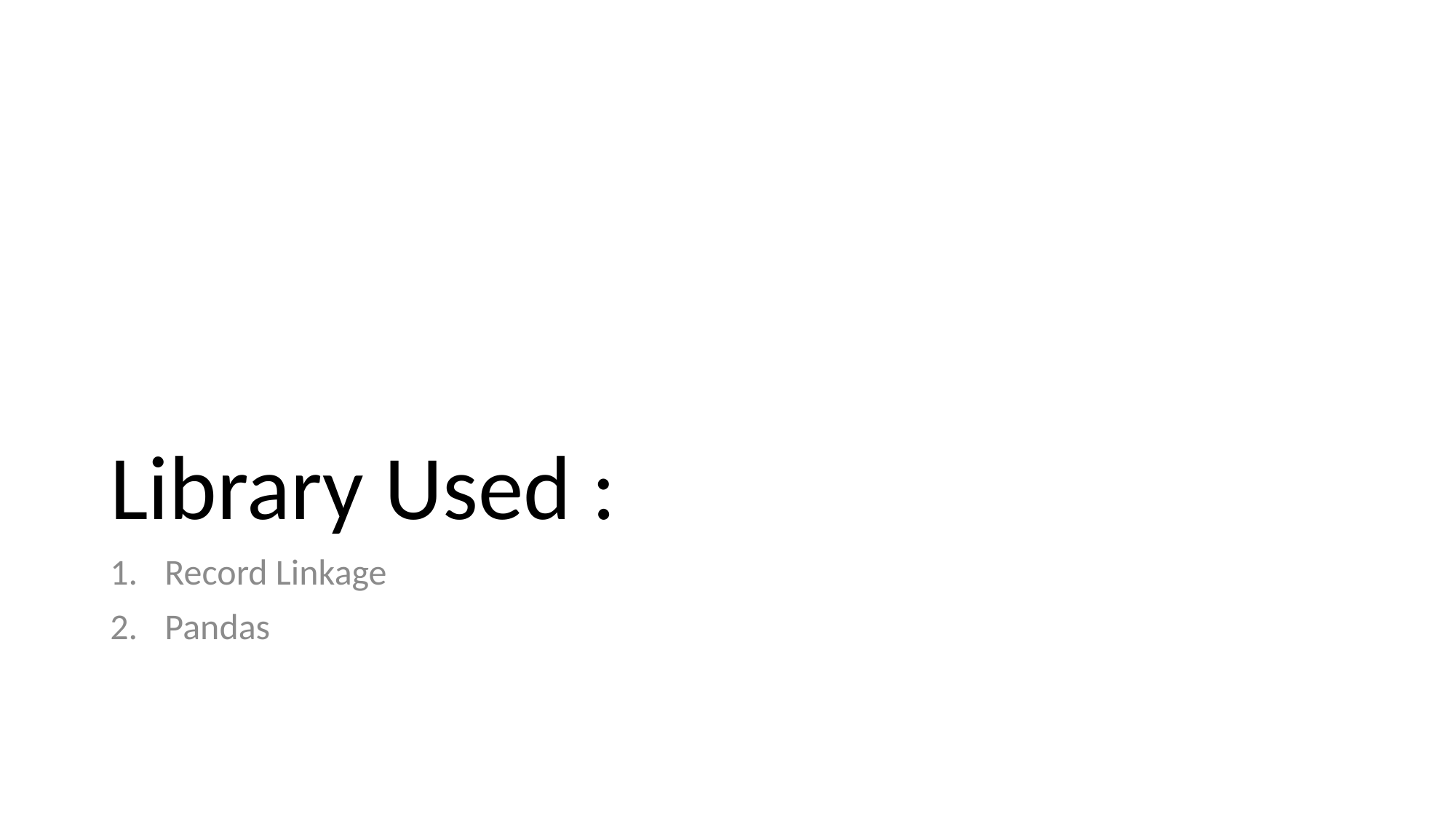

# Library Used :
Record Linkage
Pandas